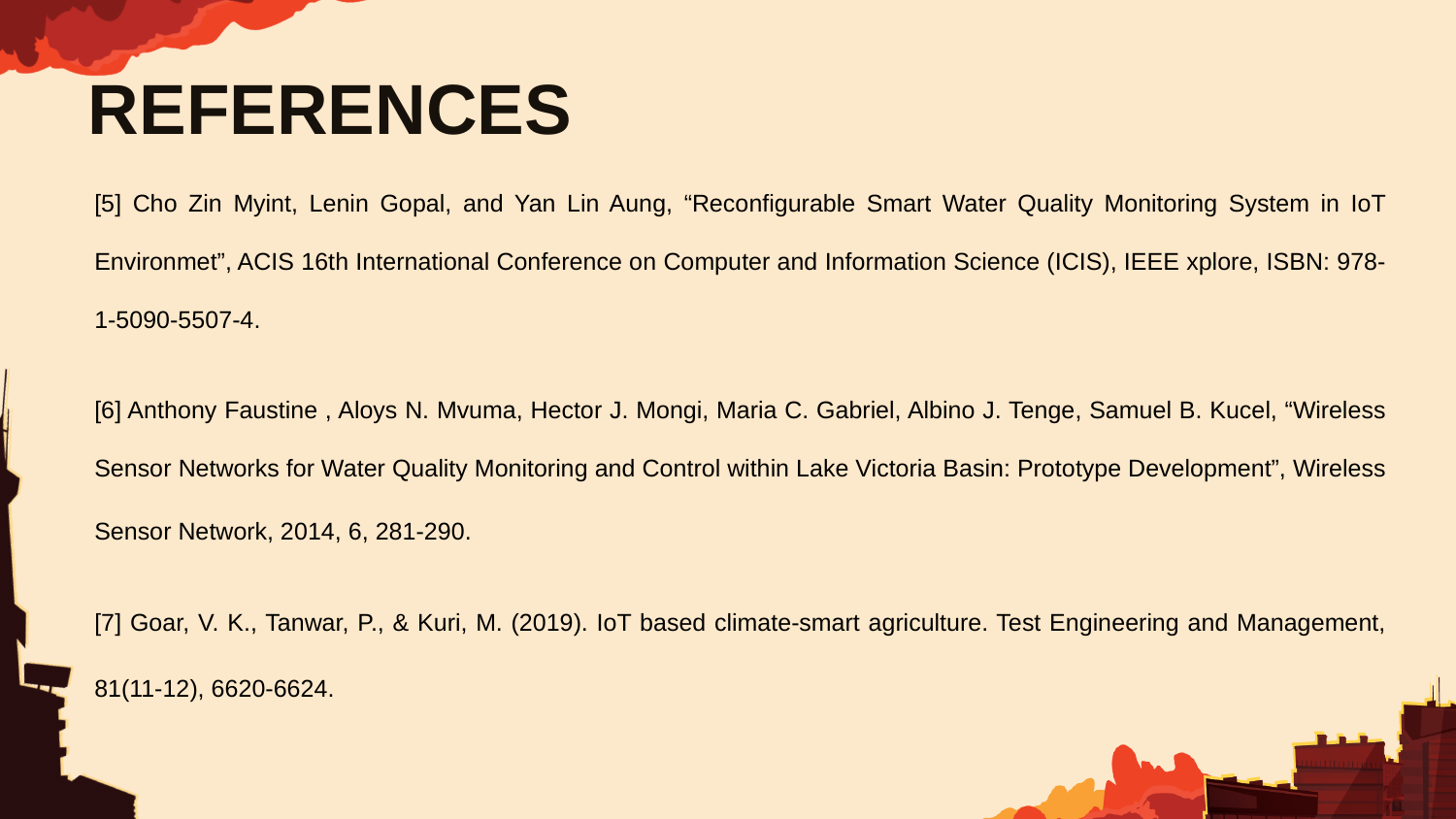

# REFERENCES

[5] Cho Zin Myint, Lenin Gopal, and Yan Lin Aung, “Reconfigurable Smart Water Quality Monitoring System in IoT Environmet”, ACIS 16th International Conference on Computer and Information Science (ICIS), IEEE xplore, ISBN: 978-1-5090-5507-4.
[6] Anthony Faustine , Aloys N. Mvuma, Hector J. Mongi, Maria C. Gabriel, Albino J. Tenge, Samuel B. Kucel, “Wireless Sensor Networks for Water Quality Monitoring and Control within Lake Victoria Basin: Prototype Development”, Wireless Sensor Network, 2014, 6, 281-290.
[7] Goar, V. K., Tanwar, P., & Kuri, M. (2019). IoT based climate-smart agriculture. Test Engineering and Management, 81(11-12), 6620-6624.